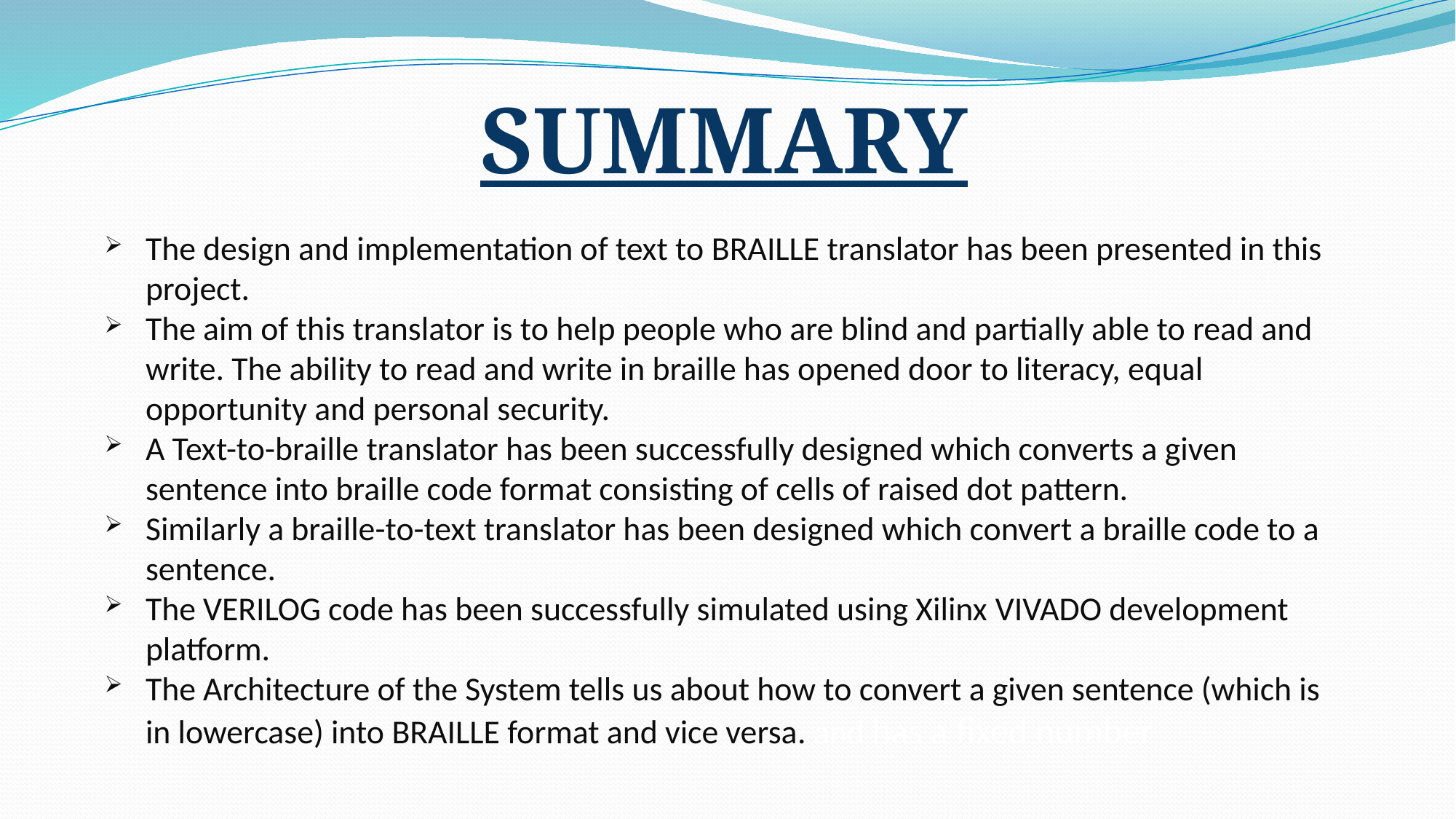

SUMMARY
The design and implementation of text to BRAILLE translator has been presented in this project.
The aim of this translator is to help people who are blind and partially able to read and write. The ability to read and write in braille has opened door to literacy, equal opportunity and personal security.
A Text-to-braille translator has been successfully designed which converts a given sentence into braille code format consisting of cells of raised dot pattern.
Similarly a braille-to-text translator has been designed which convert a braille code to a sentence.
The VERILOG code has been successfully simulated using Xilinx VIVADO development platform.
The Architecture of the System tells us about how to convert a given sentence (which is in lowercase) into BRAILLE format and vice versa. and has a fixed number